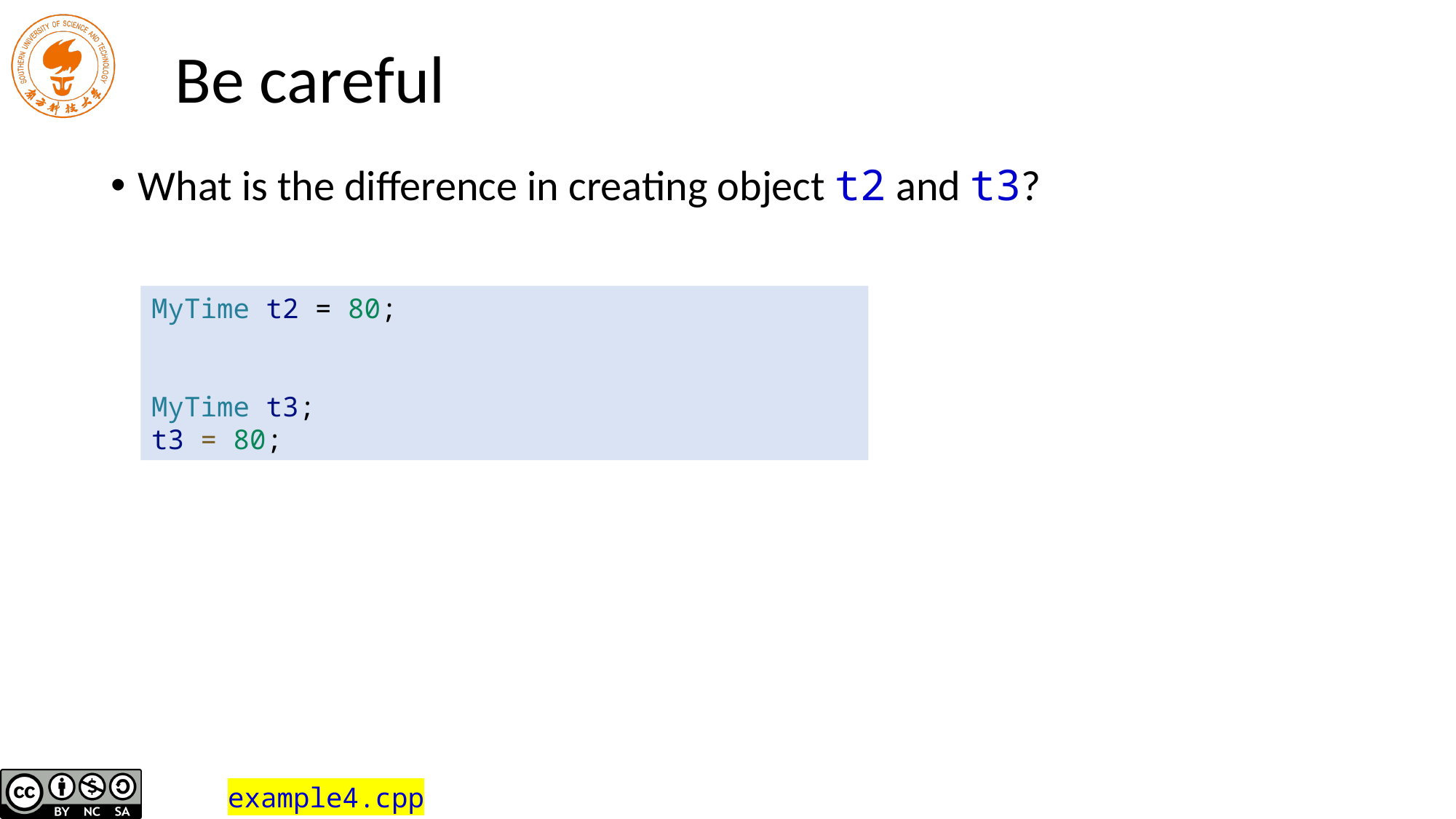

# Be careful
What is the difference in creating object t2 and t3?
MyTime t2 = 80;

MyTime t3;
t3 = 80;
example4.cpp